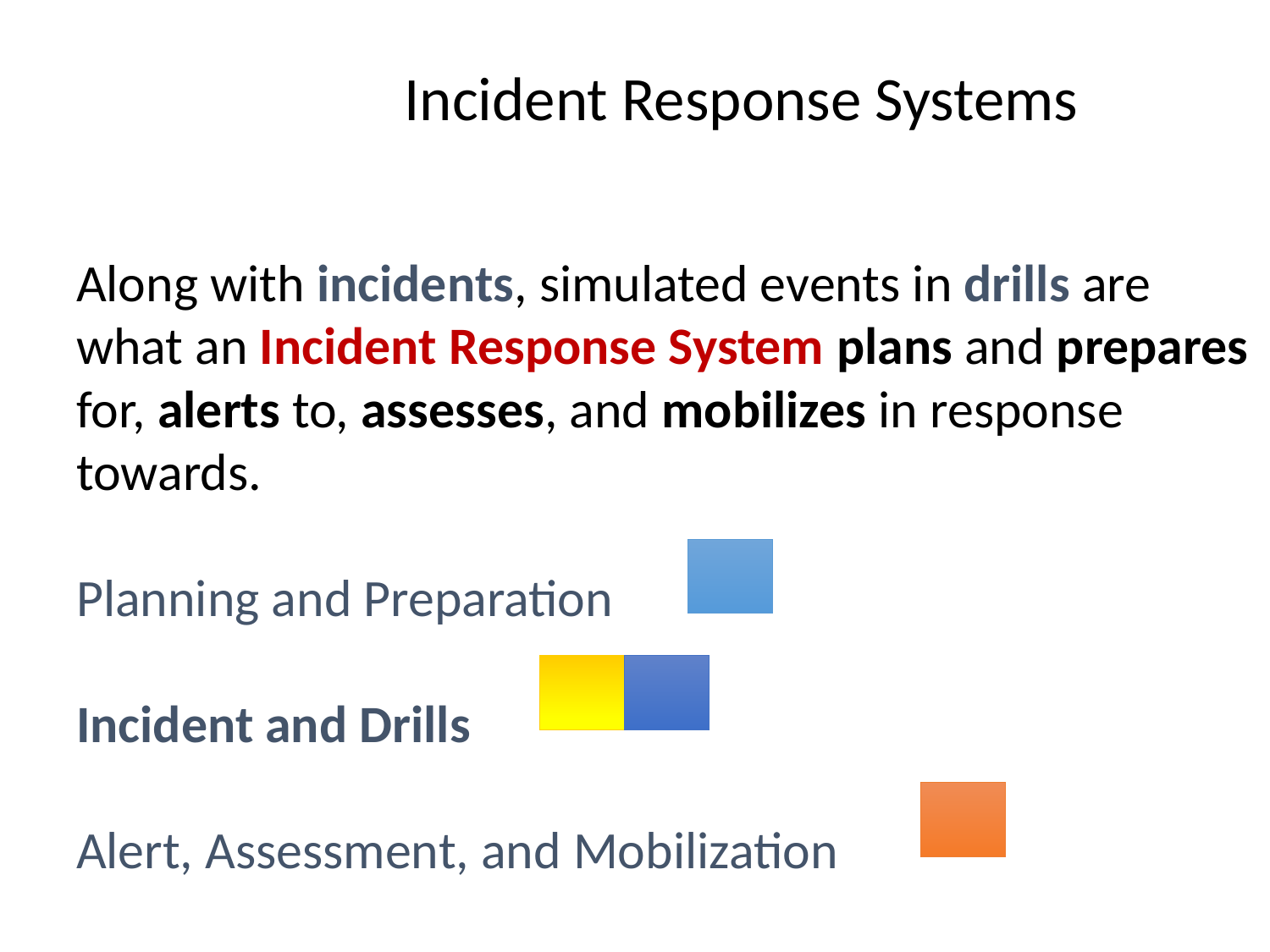

# Incident Response Systems

Along with incidents, simulated events in drills are what an Incident Response System plans and prepares for, alerts to, assesses, and mobilizes in response towards.

Planning and Preparation

Incident and Drills

Alert, Assessment, and Mobilization